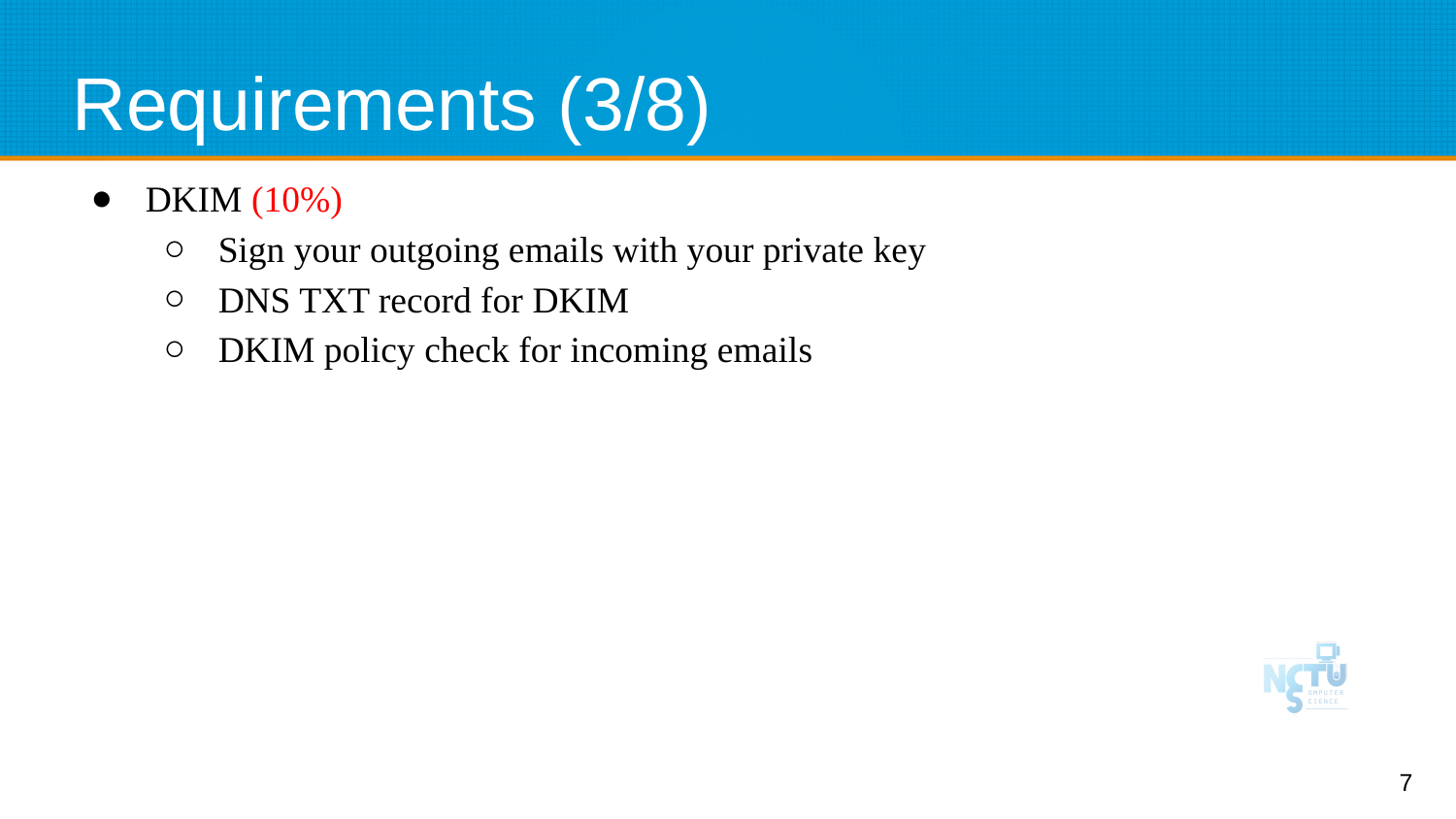

# Requirements (3/8)
DKIM (10%)
Sign your outgoing emails with your private key
DNS TXT record for DKIM
DKIM policy check for incoming emails
7